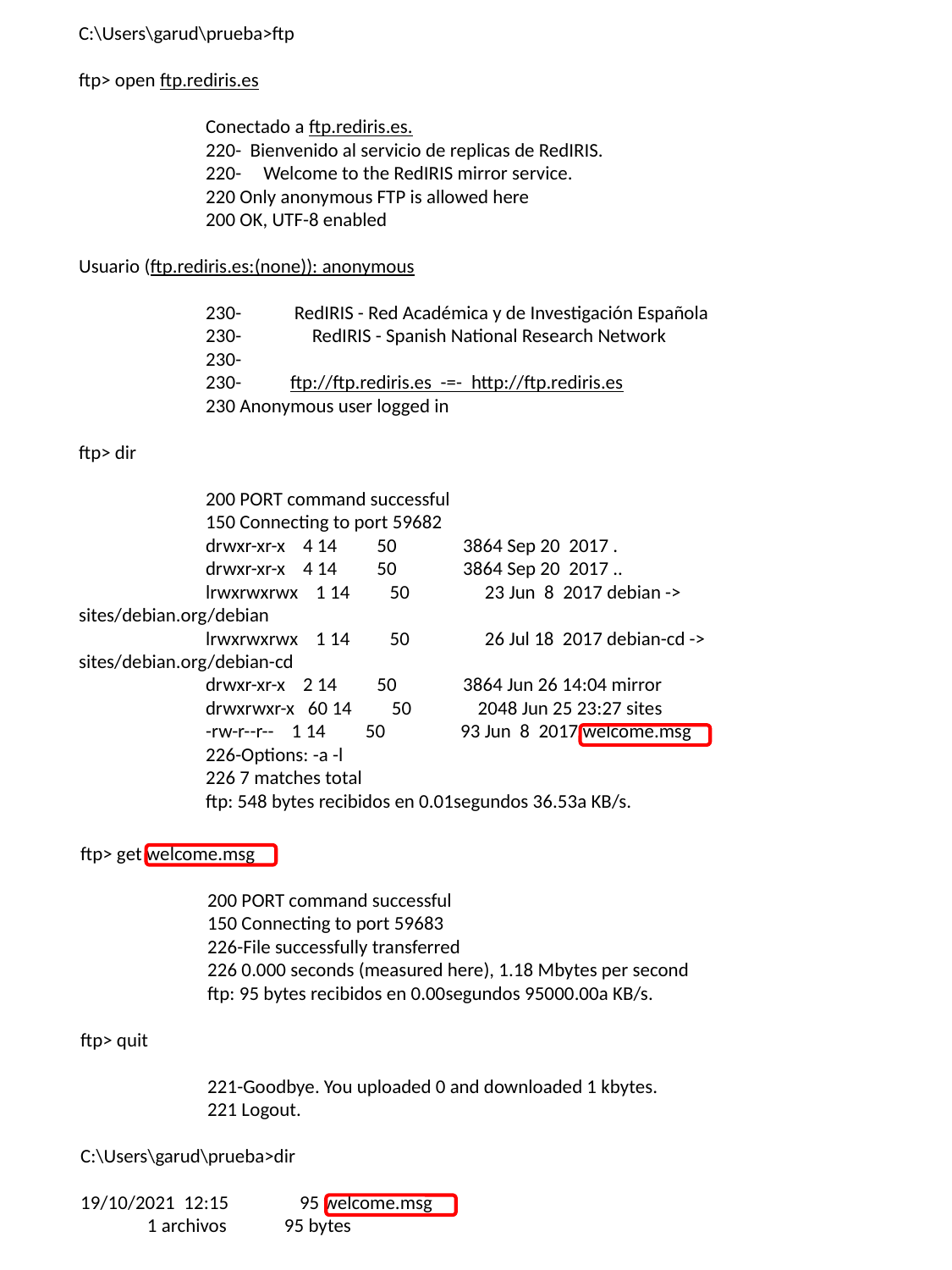

C:\Users\garud\prueba>ftp

ftp> open ftp.rediris.es

	Conectado a ftp.rediris.es.
	220-  Bienvenido al servicio de replicas de RedIRIS.
	220-     Welcome to the RedIRIS mirror service.
	220 Only anonymous FTP is allowed here
	200 OK, UTF-8 enabled

Usuario (ftp.rediris.es:(none)): anonymous

	230-            RedIRIS - Red Académica y de Investigación Española
	230-                RedIRIS - Spanish National Research Network
	230-
	230-           ftp://ftp.rediris.es  -=-  http://ftp.rediris.es
	230 Anonymous user logged in

ftp> dir

	200 PORT command successful
	150 Connecting to port 59682
	drwxr-xr-x    4 14         50               3864 Sep 20  2017 .
	drwxr-xr-x    4 14         50               3864 Sep 20  2017 ..
	lrwxrwxrwx    1 14         50                 23 Jun  8  2017 debian -> 	sites/debian.org/debian
	lrwxrwxrwx    1 14         50                 26 Jul 18  2017 debian-cd -> 	sites/debian.org/debian-cd
	drwxr-xr-x    2 14         50               3864 Jun 26 14:04 mirror
	drwxrwxr-x   60 14         50               2048 Jun 25 23:27 sites
	-rw-r--r--    1 14         50                 93 Jun  8  2017 welcome.msg
	226-Options: -a -l
	226 7 matches total
	ftp: 548 bytes recibidos en 0.01segundos 36.53a KB/s.

ftp> get welcome.msg

	200 PORT command successful
	150 Connecting to port 59683
	226-File successfully transferred
	226 0.000 seconds (measured here), 1.18 Mbytes per second
	ftp: 95 bytes recibidos en 0.00segundos 95000.00a KB/s.

ftp> quit

	221-Goodbye. You uploaded 0 and downloaded 1 kbytes.
	221 Logout.

C:\Users\garud\prueba>dir

19/10/2021  12:15                95 welcome.msg
               1 archivos             95 bytes